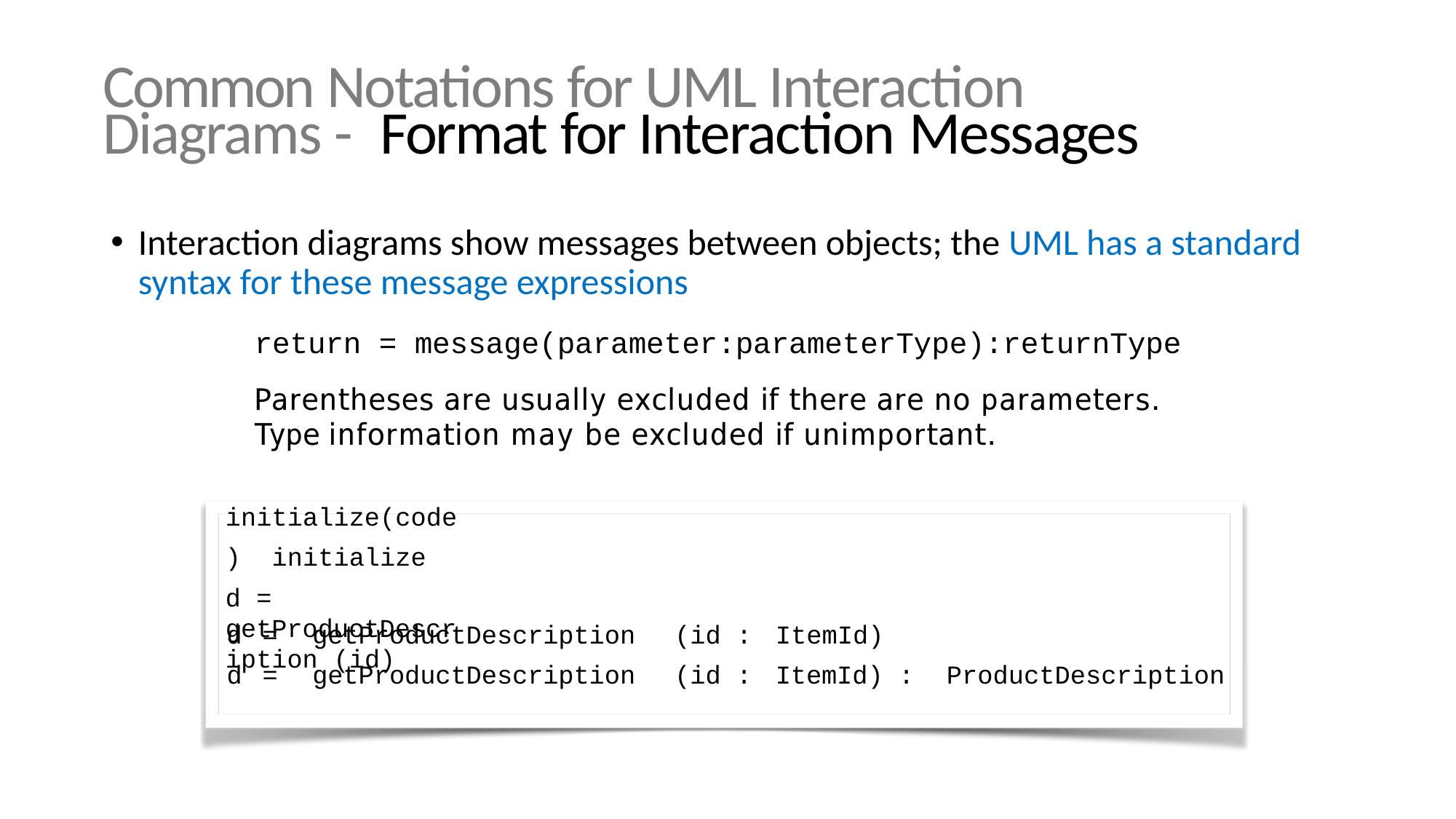

# Common Notations for UML Interaction Diagrams -  Format for Interaction Messages
Interaction diagrams show messages between objects; the UML has a standard syntax for these message expressions

return = message(parameter:parameterType):returnType
Parentheses are usually excluded if there are no parameters.  Type information may be excluded if unimportant.
initialize(code)  initialize
d = getProductDescription (id)

| d | = | getProductDescription | (id : | ItemId) |  |
| --- | --- | --- | --- | --- | --- |
| d | = | getProductDescription | (id : | ItemId) : | ProductDescription |
The same syntax is used by, e.g., the Scala programming language.